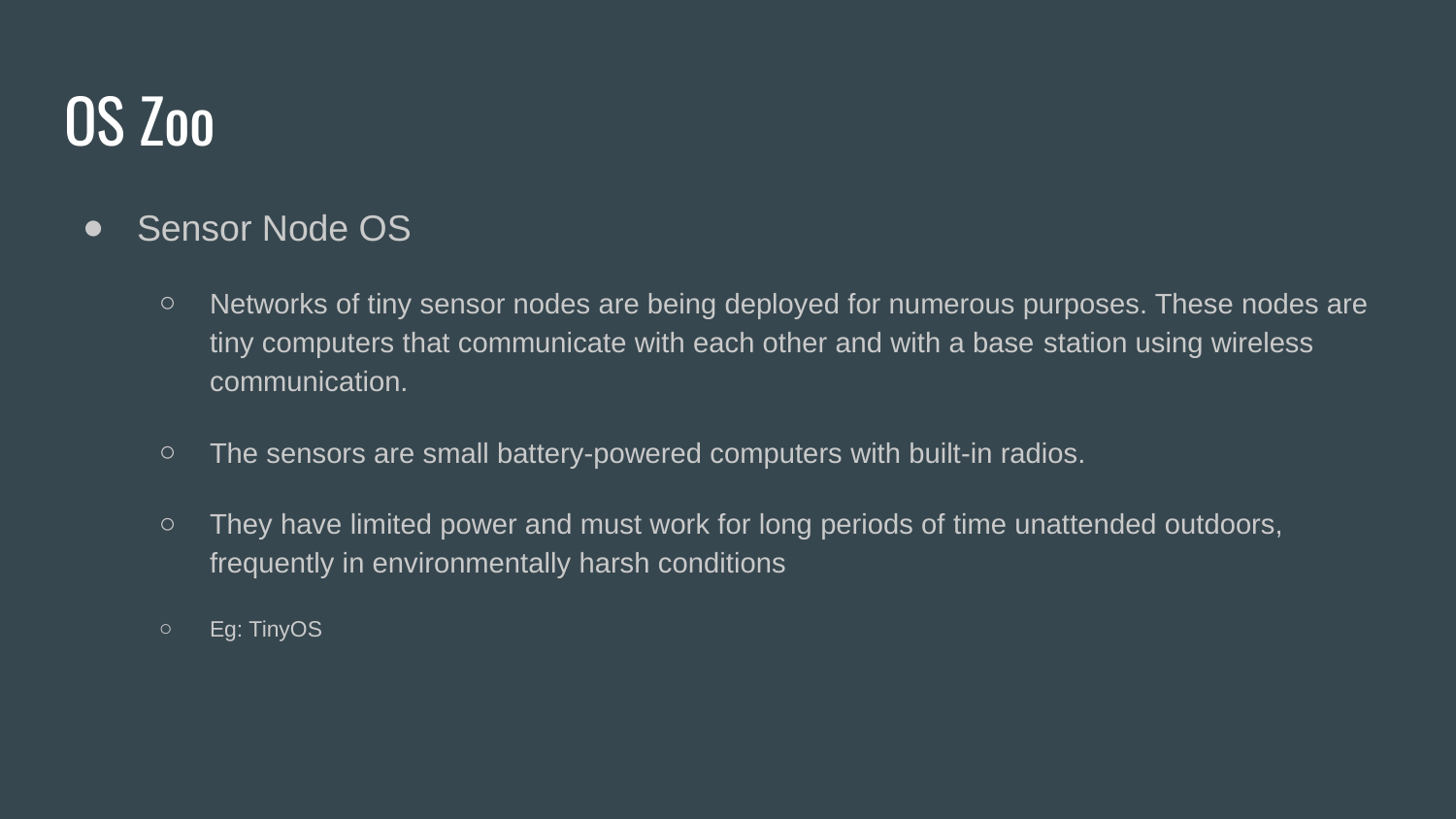

# OS Zoo
Sensor Node OS
Networks of tiny sensor nodes are being deployed for numerous purposes. These nodes are tiny computers that communicate with each other and with a base station using wireless communication.
The sensors are small battery-powered computers with built-in radios.
They have limited power and must work for long periods of time unattended outdoors, frequently in environmentally harsh conditions
Eg: TinyOS